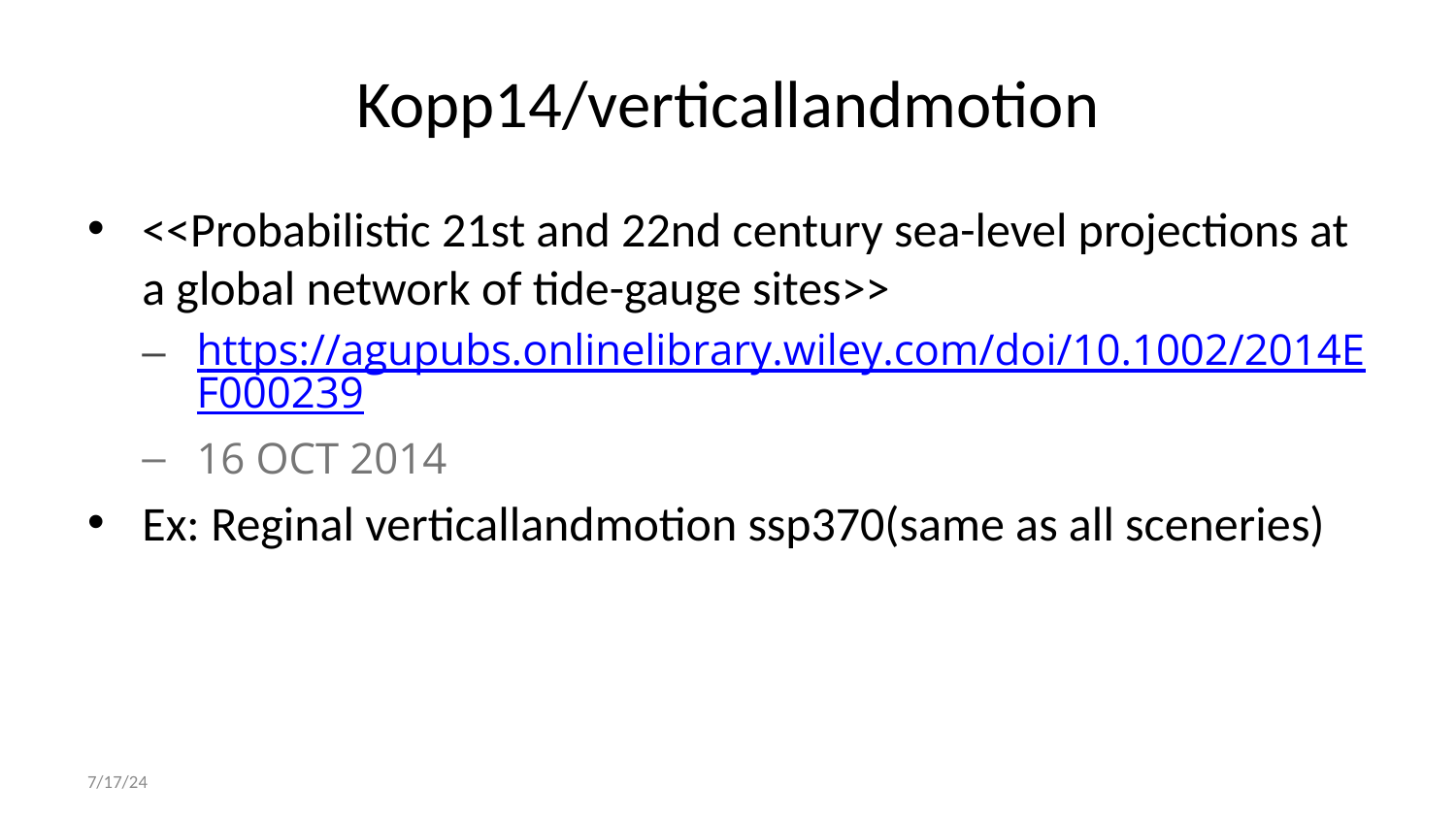

# Kopp14/verticallandmotion
<<Probabilistic 21st and 22nd century sea-level projections at a global network of tide-gauge sites>>
https://agupubs.onlinelibrary.wiley.com/doi/10.1002/2014EF000239
16 OCT 2014
Ex: Reginal verticallandmotion ssp370(same as all sceneries)
7/17/24